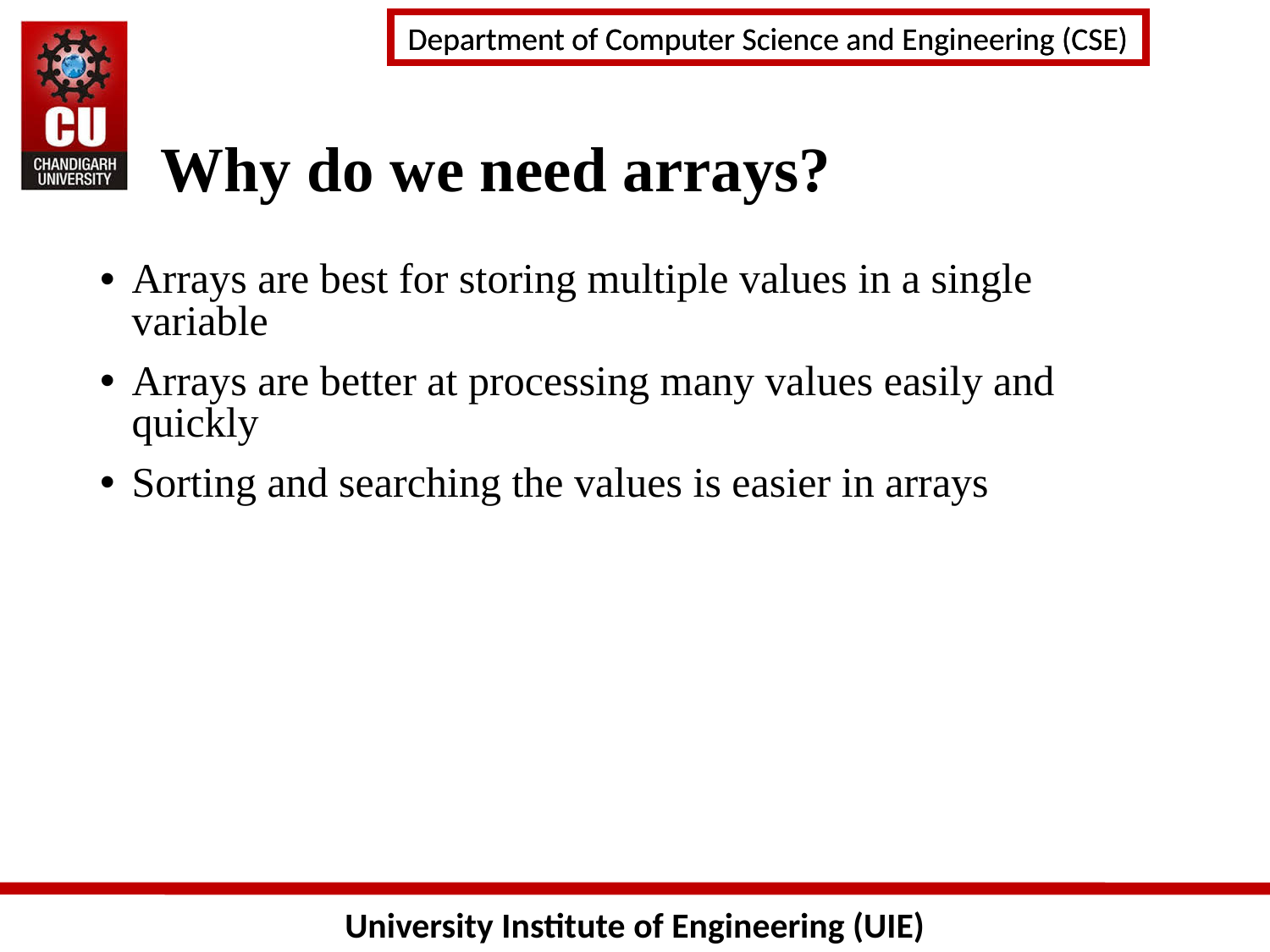

# Why do we need arrays?
Arrays are best for storing multiple values in a single variable
Arrays are better at processing many values easily and quickly
Sorting and searching the values is easier in arrays